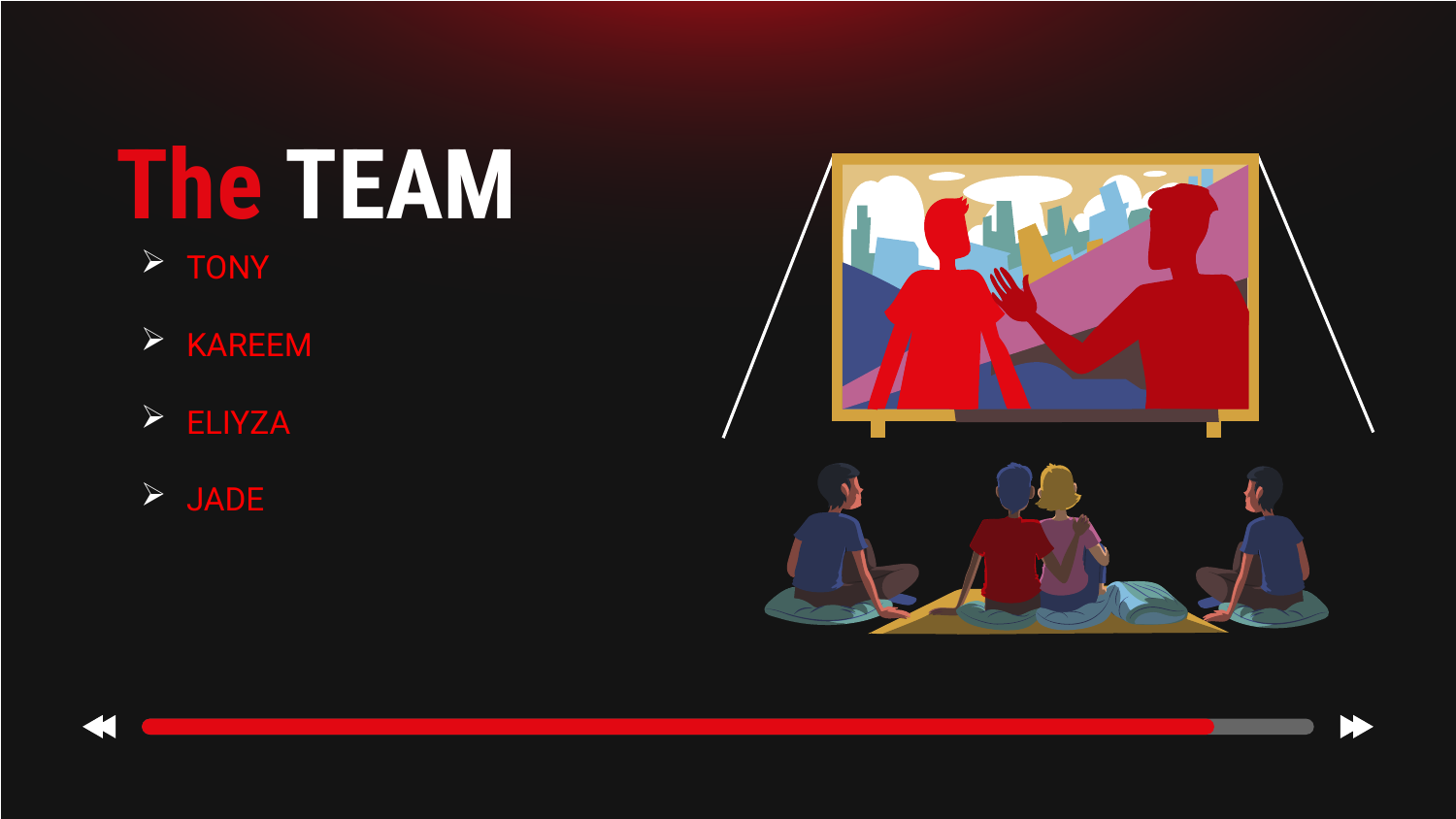

# The TEAM

TONY

KAREEM

ELIYZA

JADE